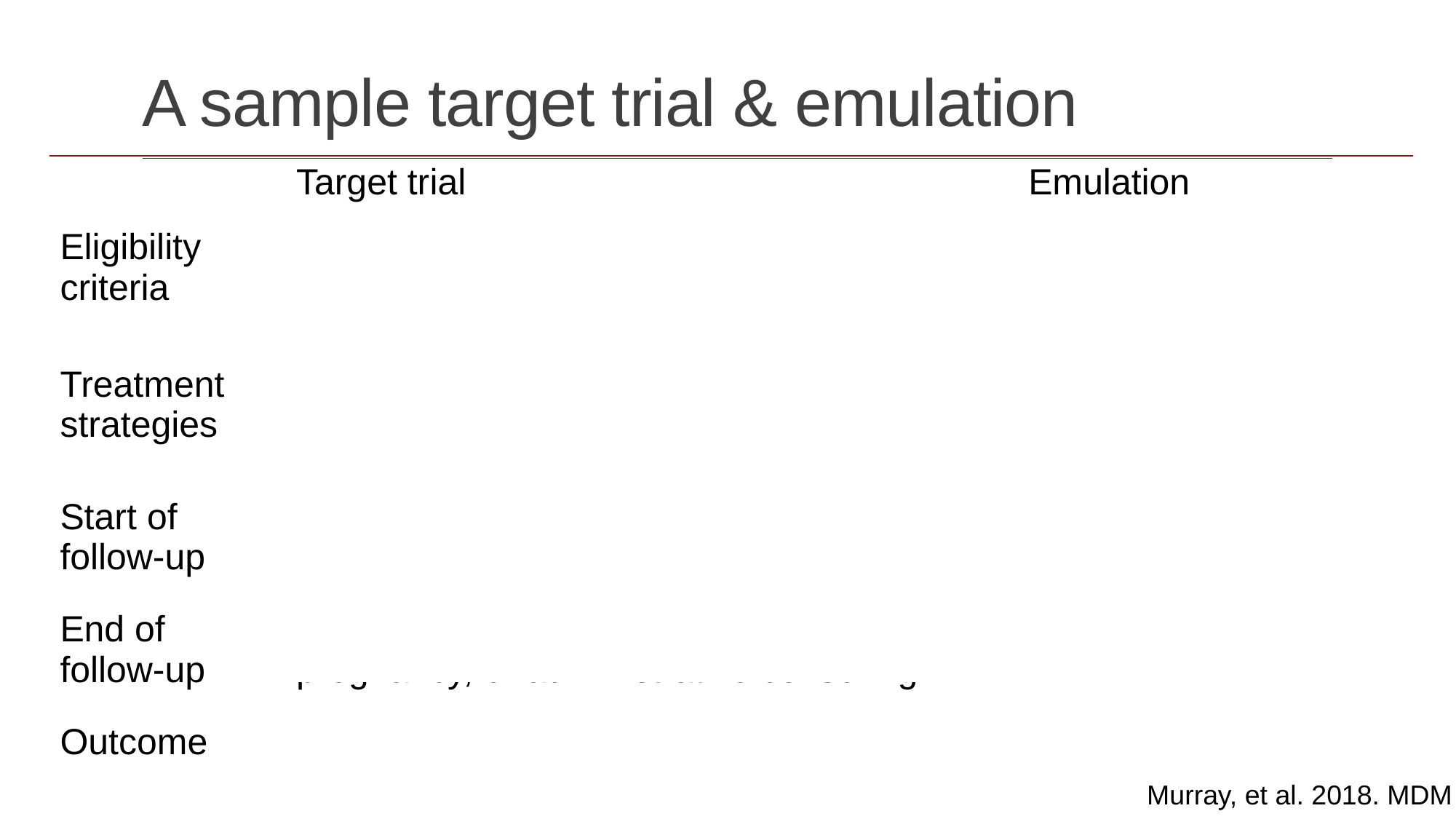

# A sample target trial & emulation
|  | Target trial | Emulation |
| --- | --- | --- |
| Eligibility criteria | ≥18 years, HIV diagnosis, no hx of AIDS, treatment naïve, not pregnant | Same as trial, + confounders measured within past 3 months |
| Treatment strategies | Initiate ART immediately, when CD4 cell count below 500 cells/µl or when below 350 cells/µl | Same |
| Start of follow-up | Randomization | 1st time eligibility met during baseline period |
| End of follow-up | Earliest of event, loss to follow-up, pregnancy, or administrative censoring | Same |
| Outcome | Mortality risk | Same |

Murray, et al. 2018. MDM